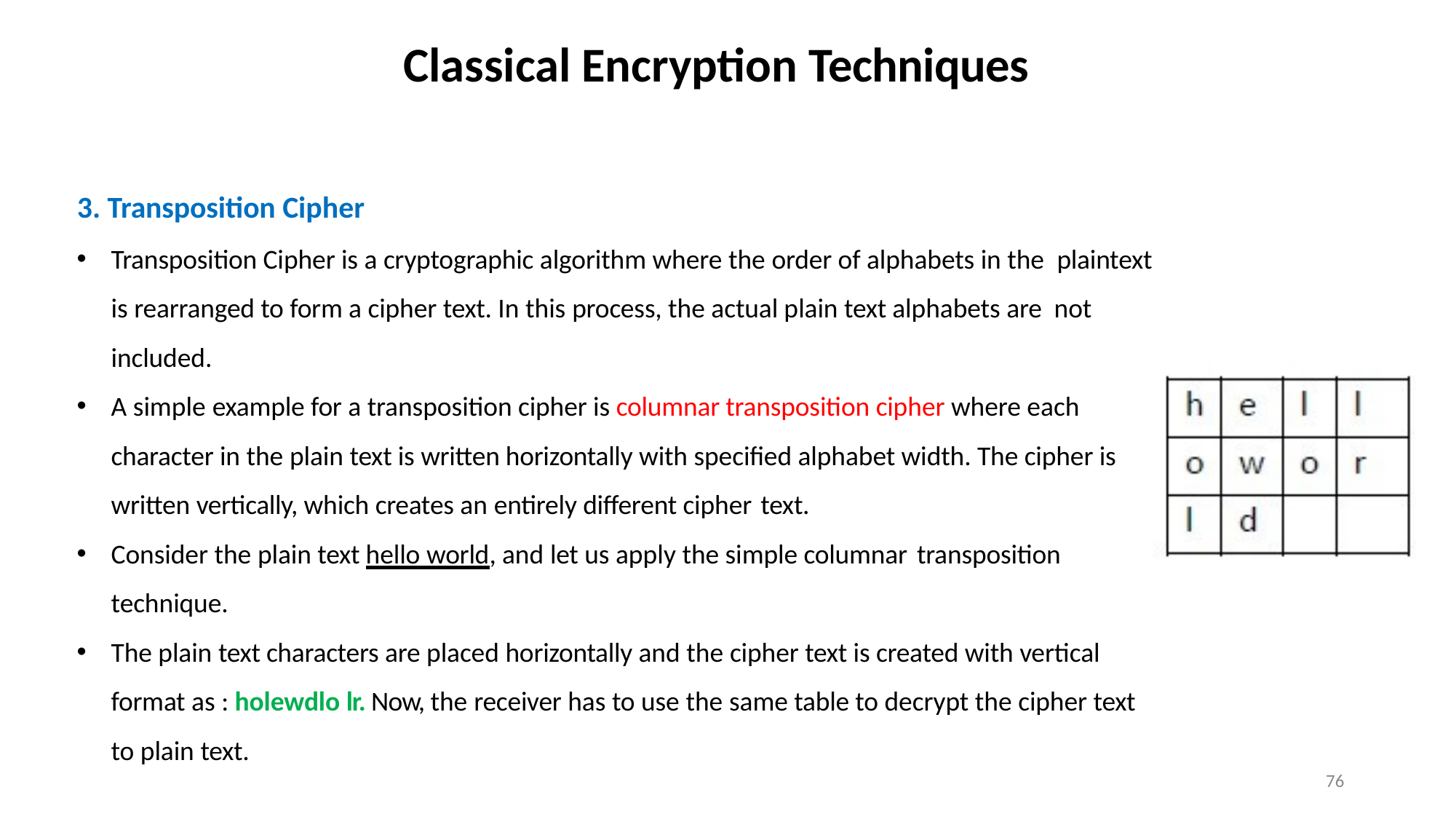

# Classical Encryption Techniques
3. Transposition Cipher
Transposition Cipher is a cryptographic algorithm where the order of alphabets in the  plaintext is rearranged to form a cipher text. In this process, the actual plain text alphabets are  not included.
A simple example for a transposition cipher is columnar transposition cipher where each  character in the plain text is written horizontally with specified alphabet width. The cipher is  written vertically, which creates an entirely different cipher text.
Consider the plain text hello world, and let us apply the simple columnar transposition
technique.
The plain text characters are placed horizontally and the cipher text is created with vertical  format as : holewdlo lr. Now, the receiver has to use the same table to decrypt the cipher text  to plain text.

76